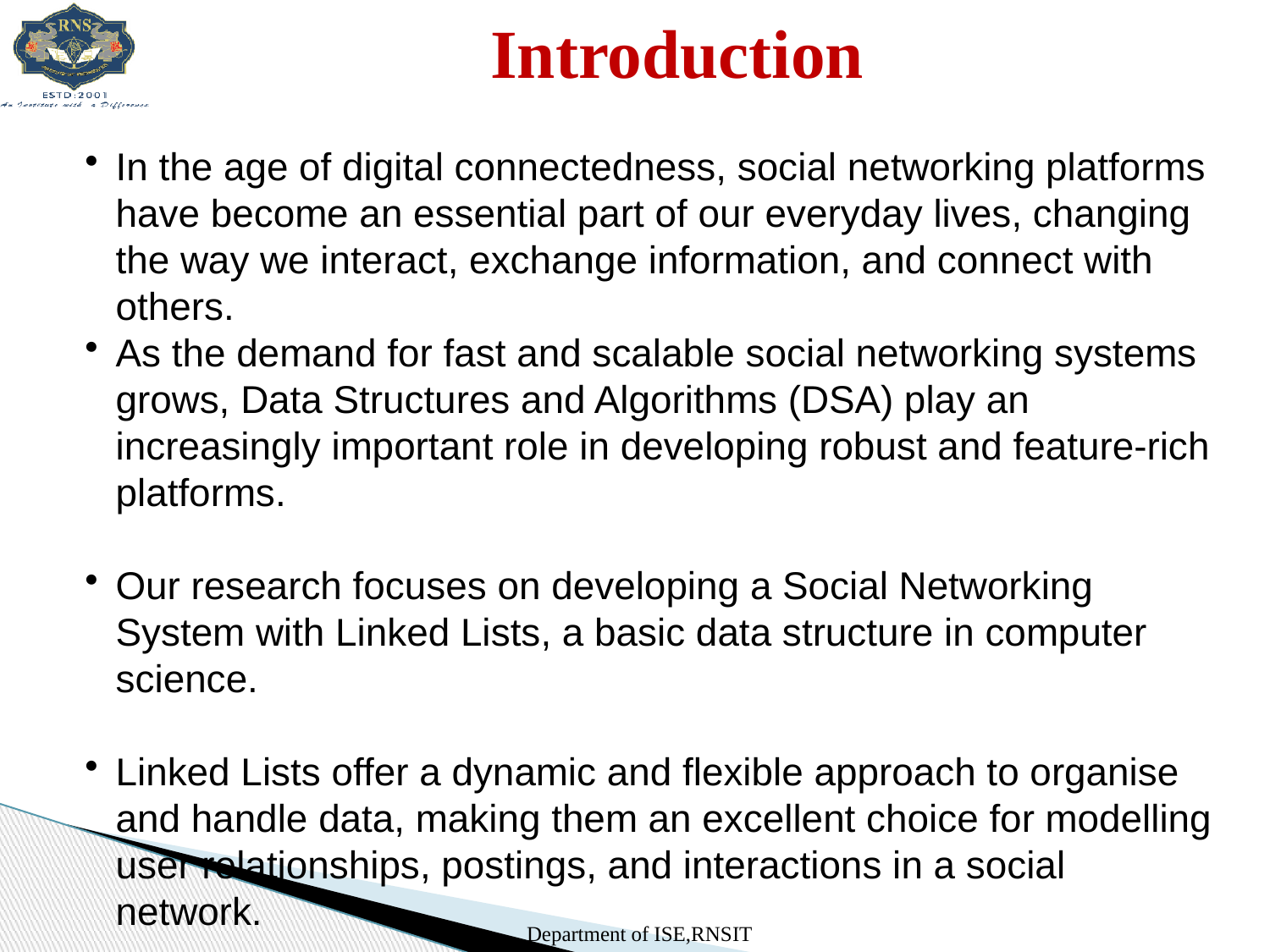

# Introduction
In the age of digital connectedness, social networking platforms have become an essential part of our everyday lives, changing the way we interact, exchange information, and connect with others.
As the demand for fast and scalable social networking systems grows, Data Structures and Algorithms (DSA) play an increasingly important role in developing robust and feature-rich platforms.

Our research focuses on developing a Social Networking System with Linked Lists, a basic data structure in computer science.

Linked Lists offer a dynamic and flexible approach to organise and handle data, making them an excellent choice for modelling user relationships, postings, and interactions in a social network.

Department of ISE,RNSIT
4